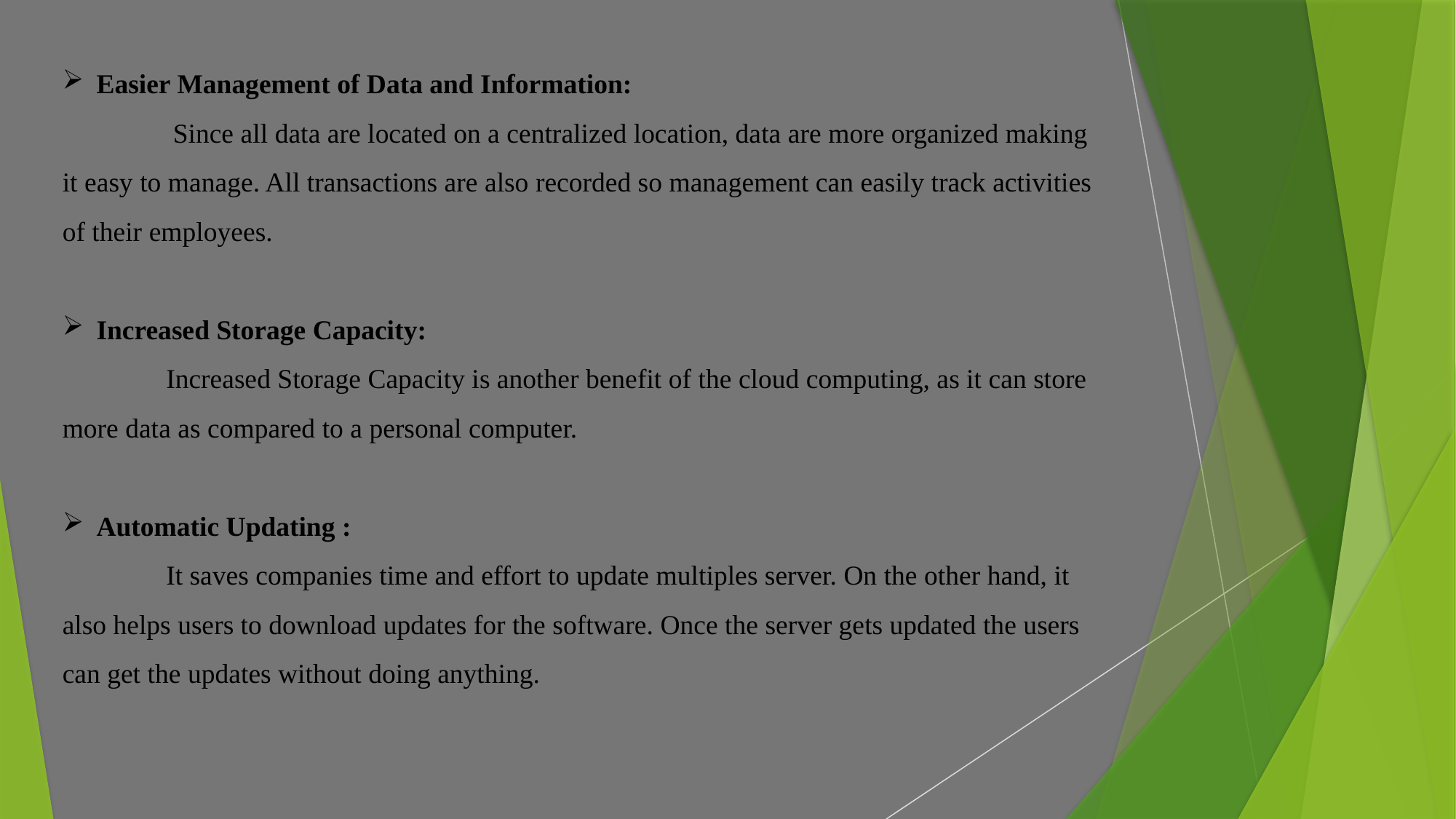

Easier Management of Data and Information:
                Since all data are located on a centralized location, data are more organized making it easy to manage. All transactions are also recorded so management can easily track activities of their employees.

Increased Storage Capacity:
               Increased Storage Capacity is another benefit of the cloud computing, as it can store more data as compared to a personal computer.

Automatic Updating :
               It saves companies time and effort to update multiples server. On the other hand, it also helps users to download updates for the software. Once the server gets updated the users can get the updates without doing anything.